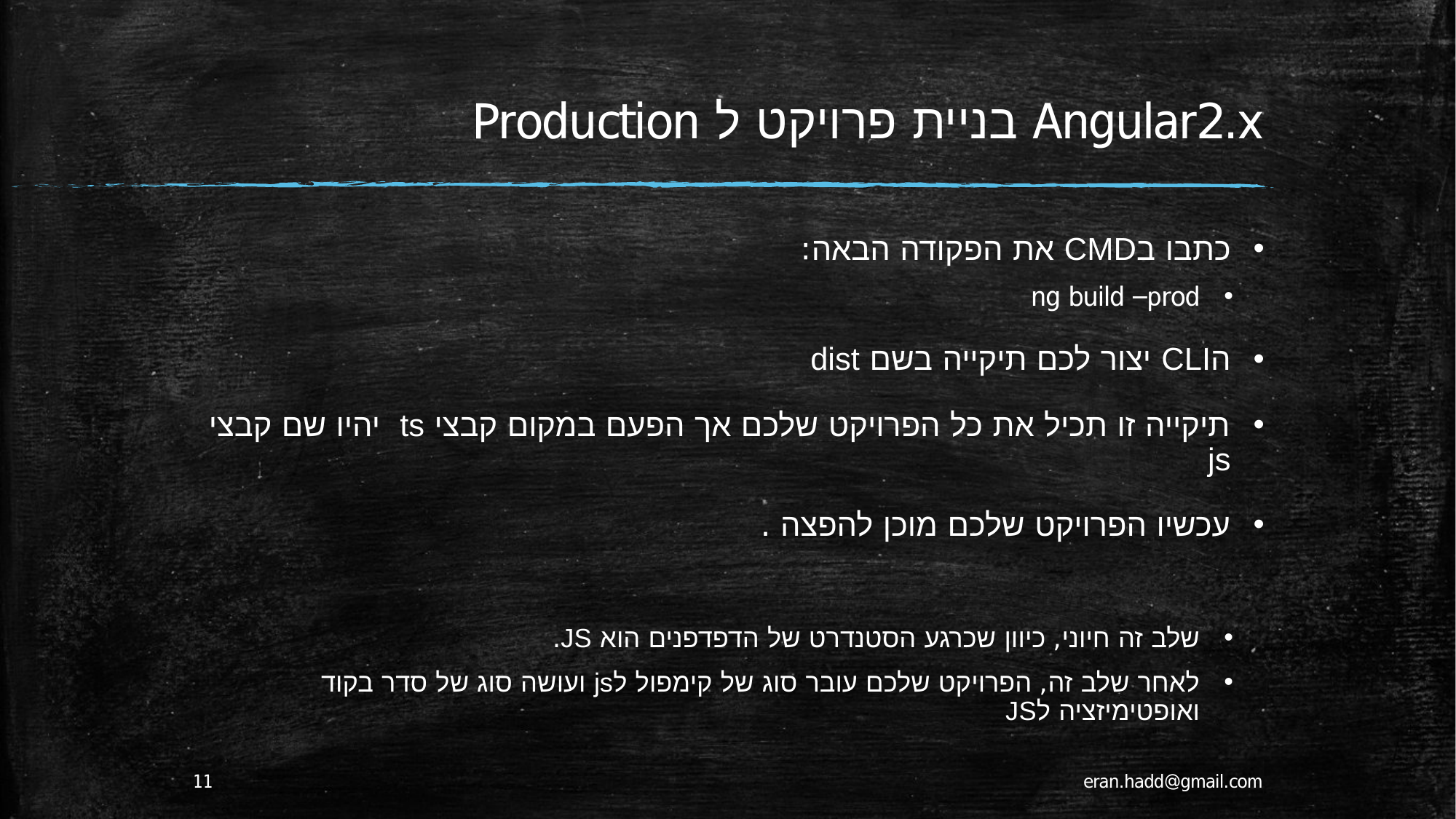

# Angular2.x בניית פרויקט ל Production
כתבו בCMD את הפקודה הבאה:
ng build –prod
הCLI יצור לכם תיקייה בשם dist
תיקייה זו תכיל את כל הפרויקט שלכם אך הפעם במקום קבצי ts  יהיו שם קבצי js
עכשיו הפרויקט שלכם מוכן להפצה .

שלב זה חיוני, כיוון שכרגע הסטנדרט של הדפדפנים הוא JS.
לאחר שלב זה, הפרויקט שלכם עובר סוג של קימפול לjs ועושה סוג של סדר בקוד ואופטימיזציה לJS
11
eran.hadd@gmail.com